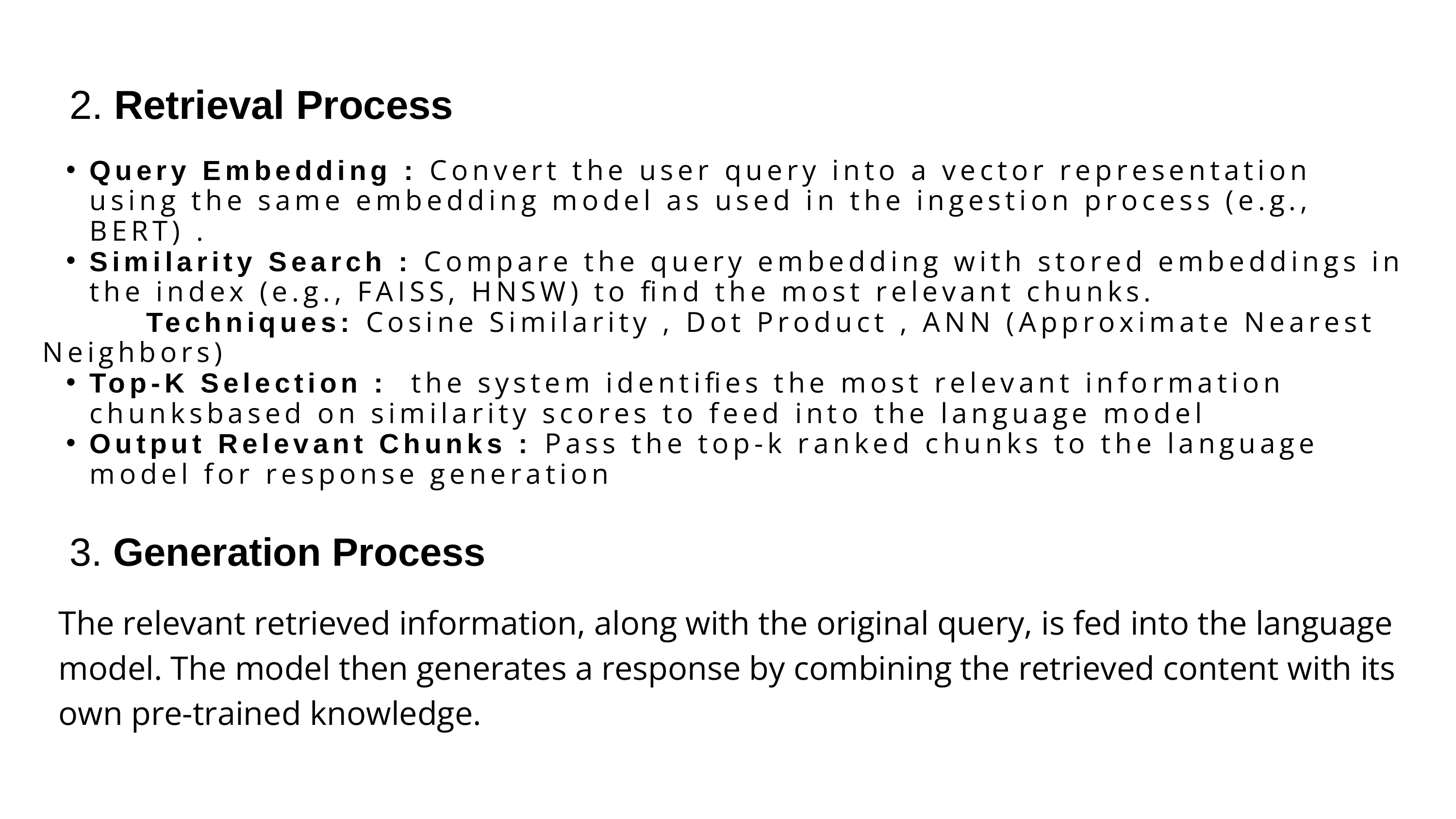

2. Retrieval Process

Query Embedding : Convert the user query into a vector representation using the same embedding model as used in the ingestion process (e.g., BERT) .
Similarity Search : Compare the query embedding with stored embeddings in the index (e.g., FAISS, HNSW) to find the most relevant chunks.
         Techniques: Cosine Similarity , Dot Product , ANN (Approximate Nearest Neighbors)
Top-K Selection :  the system identifies the most relevant information chunksbased on similarity scores to feed into the language model
Output Relevant Chunks : Pass the top-k ranked chunks to the language model for response generation

3. Generation Process
The relevant retrieved information, along with the original query, is fed into the language model. The model then generates a response by combining the retrieved content with its own pre-trained knowledge.